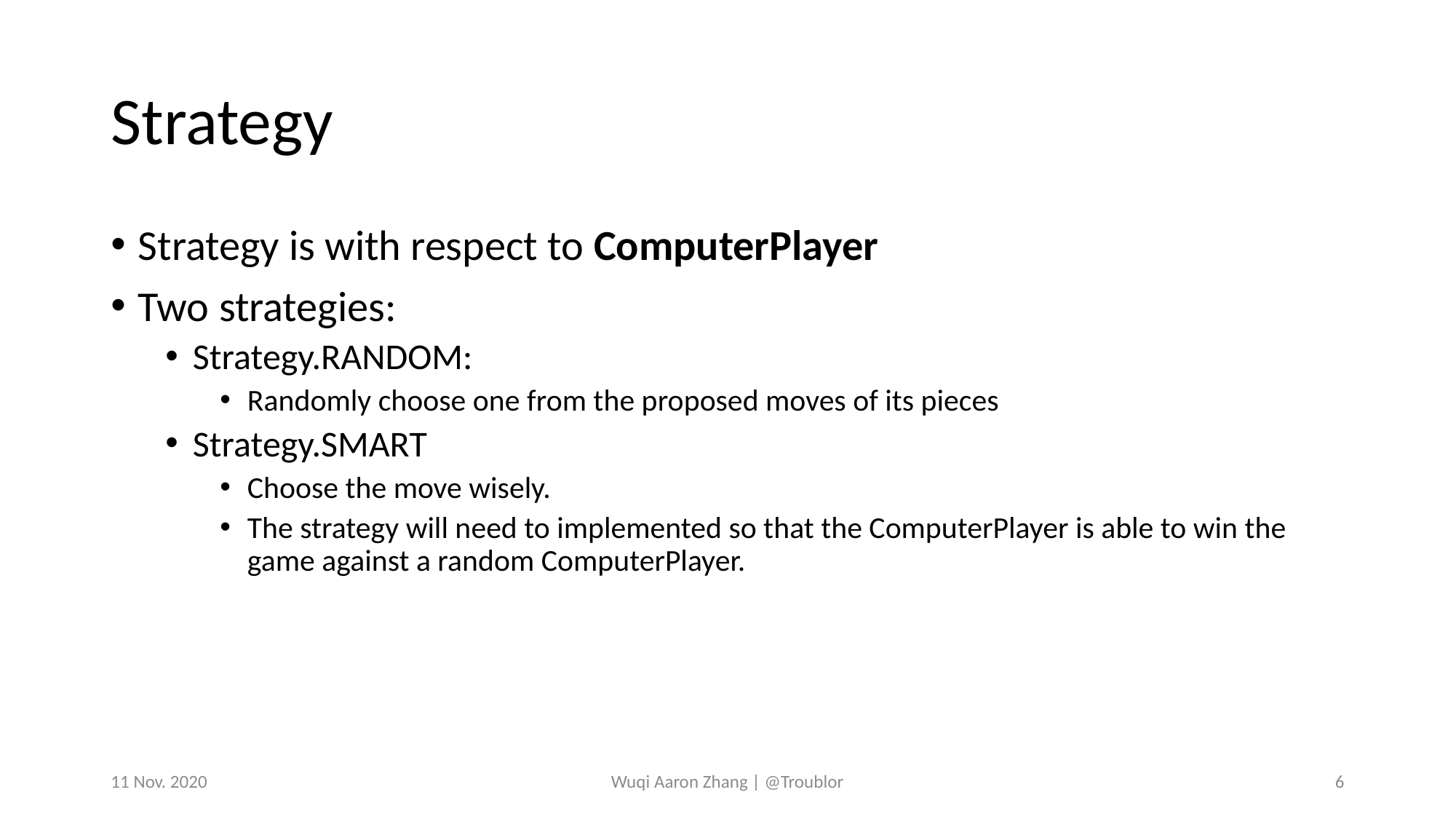

# Strategy
Strategy is with respect to ComputerPlayer
Two strategies:
Strategy.RANDOM:
Randomly choose one from the proposed moves of its pieces
Strategy.SMART
Choose the move wisely.
The strategy will need to implemented so that the ComputerPlayer is able to win the game against a random ComputerPlayer.
11 Nov. 2020
Wuqi Aaron Zhang | @Troublor
6